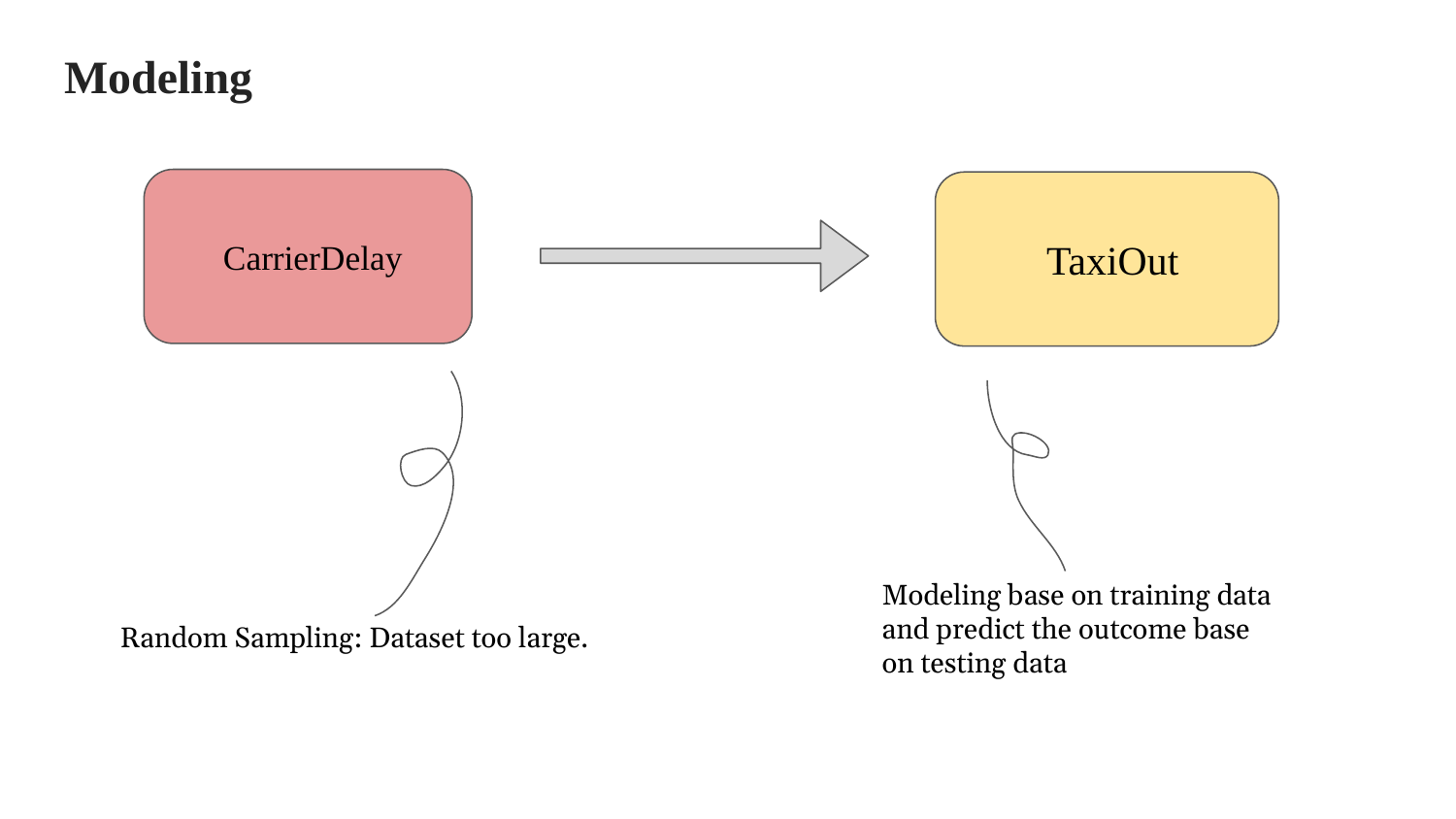

# Modeling
       CarrierDelay
           TaxiOut

Modeling base on training data and predict the outcome base on testing data
Random Sampling: Dataset too large.